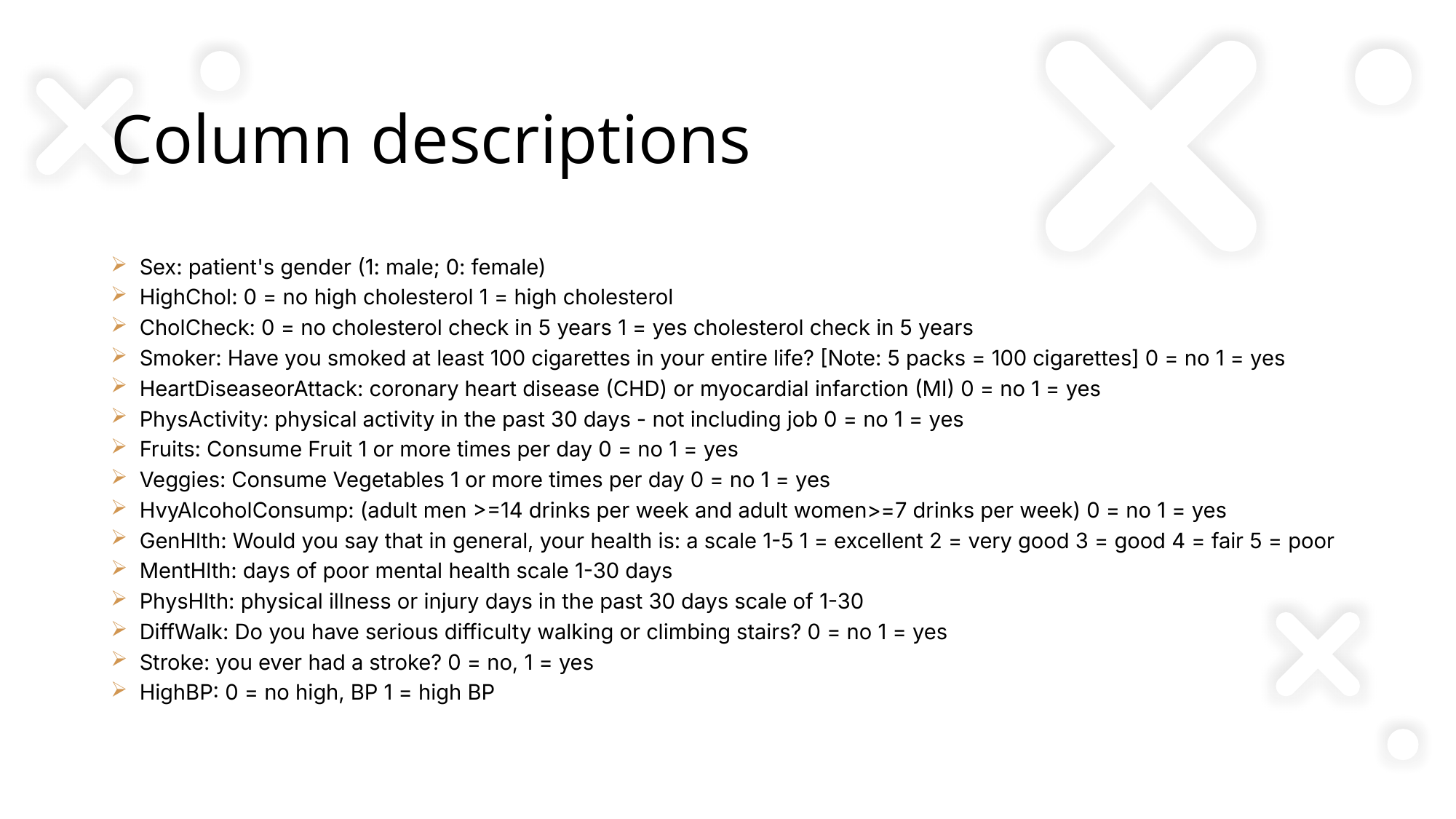

# Column descriptions

Sex: patient's gender (1: male; 0: female)
HighChol: 0 = no high cholesterol 1 = high cholesterol
CholCheck: 0 = no cholesterol check in 5 years 1 = yes cholesterol check in 5 years
Smoker: Have you smoked at least 100 cigarettes in your entire life? [Note: 5 packs = 100 cigarettes] 0 = no 1 = yes
HeartDiseaseorAttack: coronary heart disease (CHD) or myocardial infarction (MI) 0 = no 1 = yes
PhysActivity: physical activity in the past 30 days - not including job 0 = no 1 = yes
Fruits: Consume Fruit 1 or more times per day 0 = no 1 = yes
Veggies: Consume Vegetables 1 or more times per day 0 = no 1 = yes
HvyAlcoholConsump: (adult men >=14 drinks per week and adult women>=7 drinks per week) 0 = no 1 = yes
GenHlth: Would you say that in general, your health is: a scale 1-5 1 = excellent 2 = very good 3 = good 4 = fair 5 = poor
MentHlth: days of poor mental health scale 1-30 days
PhysHlth: physical illness or injury days in the past 30 days scale of 1-30
DiffWalk: Do you have serious difficulty walking or climbing stairs? 0 = no 1 = yes
Stroke: you ever had a stroke? 0 = no, 1 = yes
HighBP: 0 = no high, BP 1 = high BP